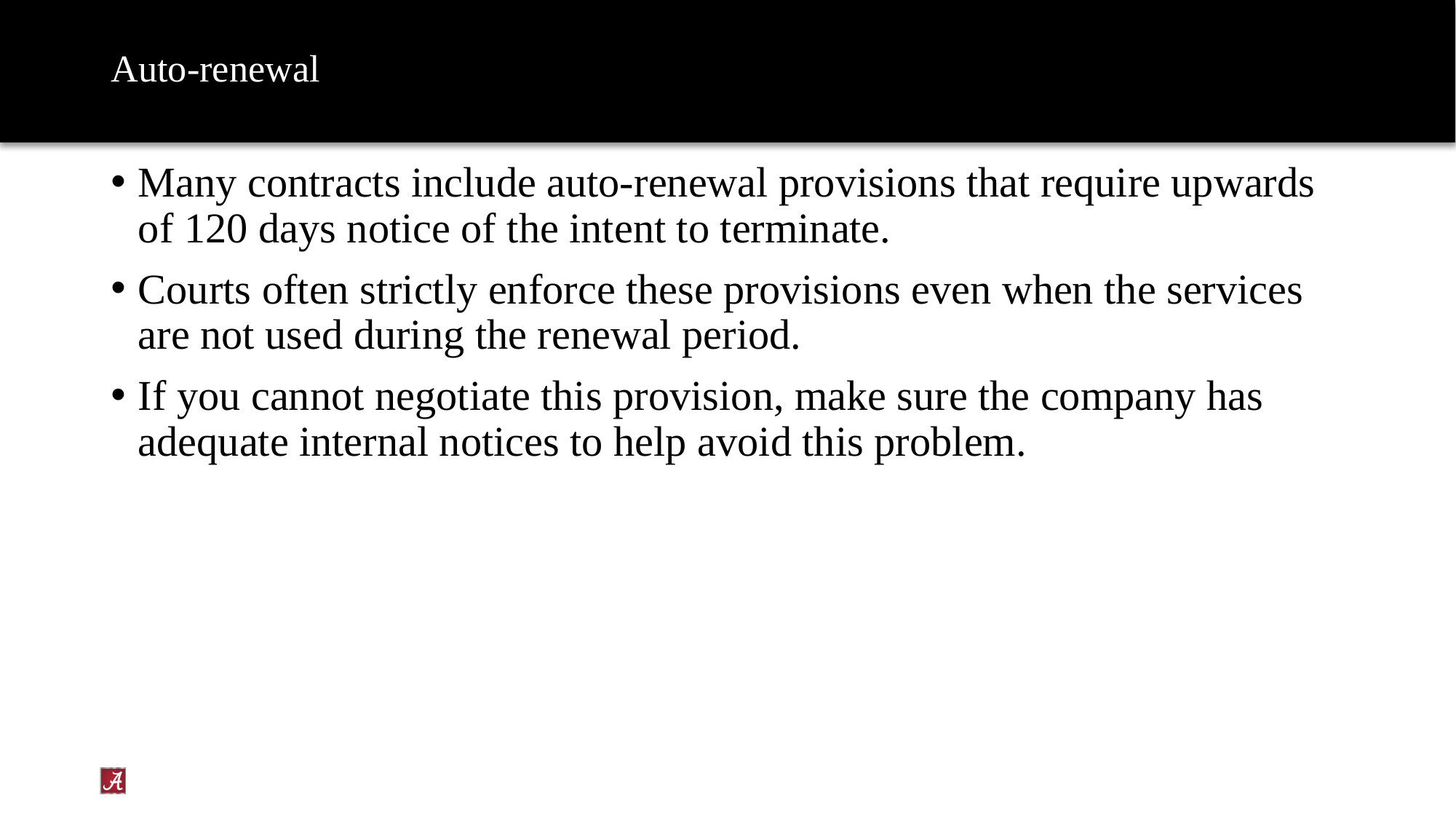

# Auto-renewal
Many contracts include auto-renewal provisions that require upwards of 120 days notice of the intent to terminate.
Courts often strictly enforce these provisions even when the services are not used during the renewal period.
If you cannot negotiate this provision, make sure the company has adequate internal notices to help avoid this problem.